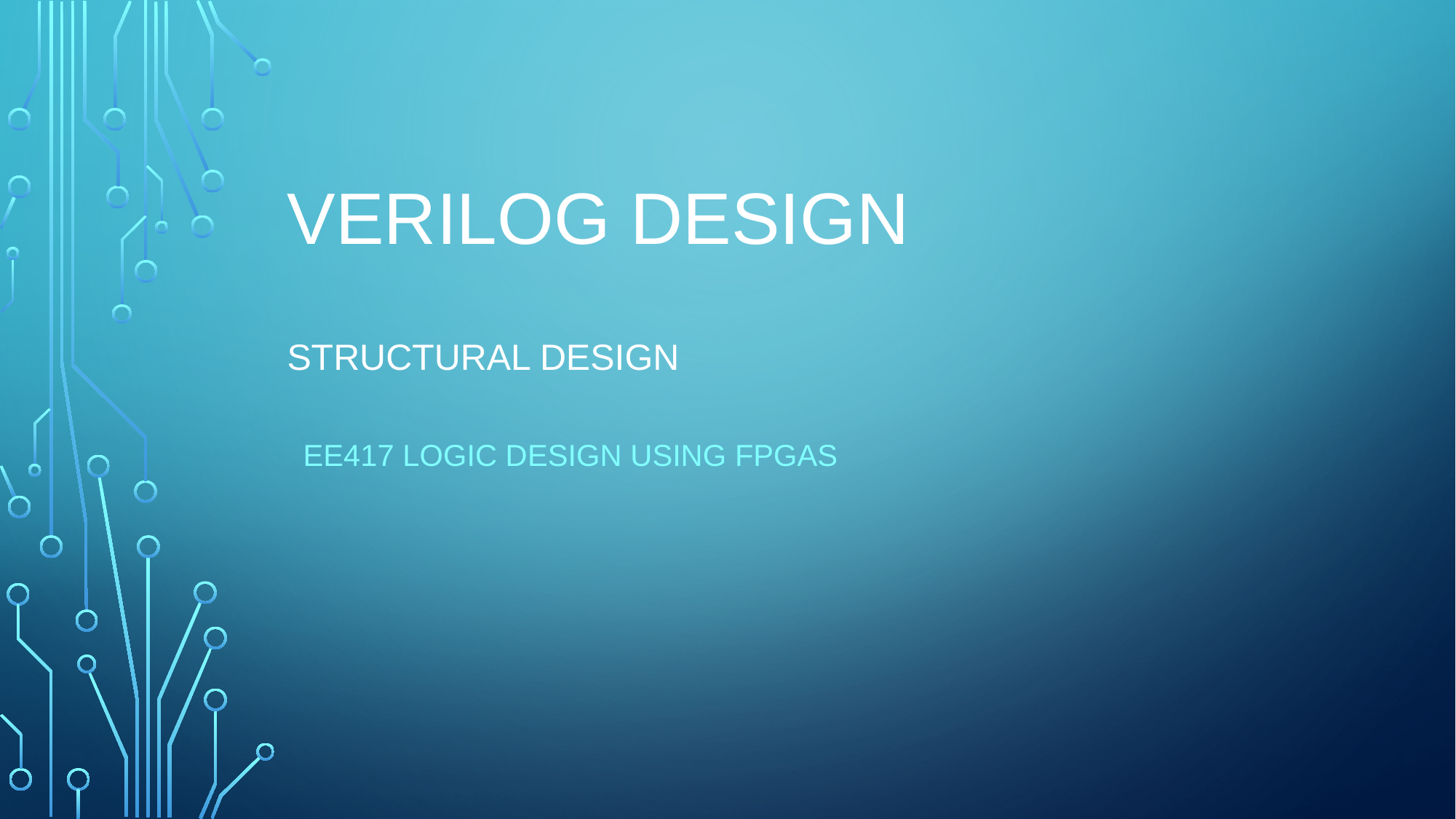

# Verilog Design Structural Design
EE417 Logic Design Using FPGAs